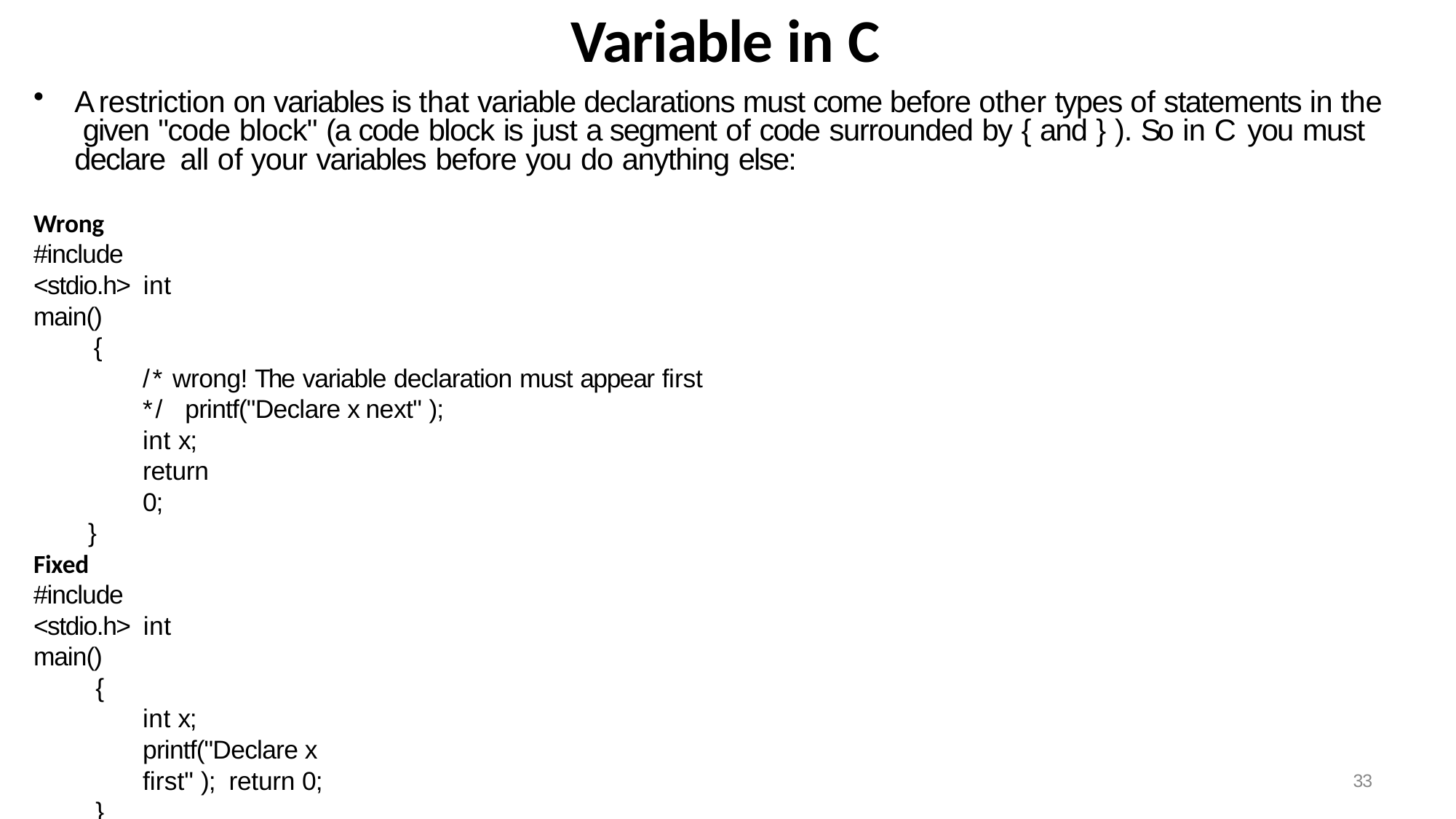

# Variable in C
A restriction on variables is that variable declarations must come before other types of statements in the  given "code block" (a code block is just a segment of code surrounded by { and } ). So in C  you must declare  all of your variables before you do anything else:

Wrong
#include <stdio.h>  int main()
{
/* wrong! The variable declaration must appear first */  printf("Declare x next" );
int x;  return 0;
}
Fixed
#include <stdio.h>  int main()
{
int x;
printf("Declare x first" );  return 0;
}
33